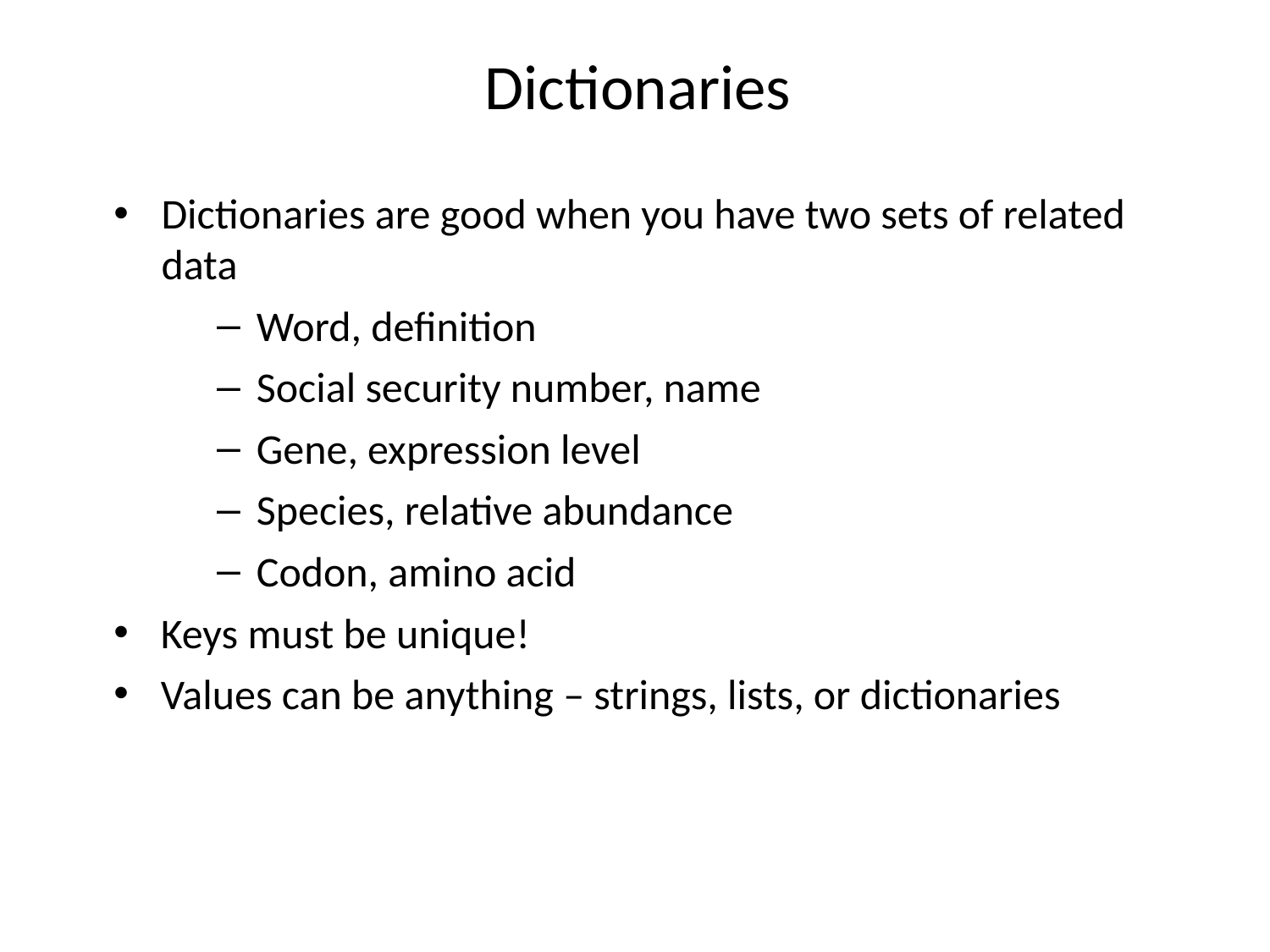

# Dictionaries
Dictionaries are good when you have two sets of related data
Word, definition
Social security number, name
Gene, expression level
Species, relative abundance
Codon, amino acid
Keys must be unique!
Values can be anything – strings, lists, or dictionaries